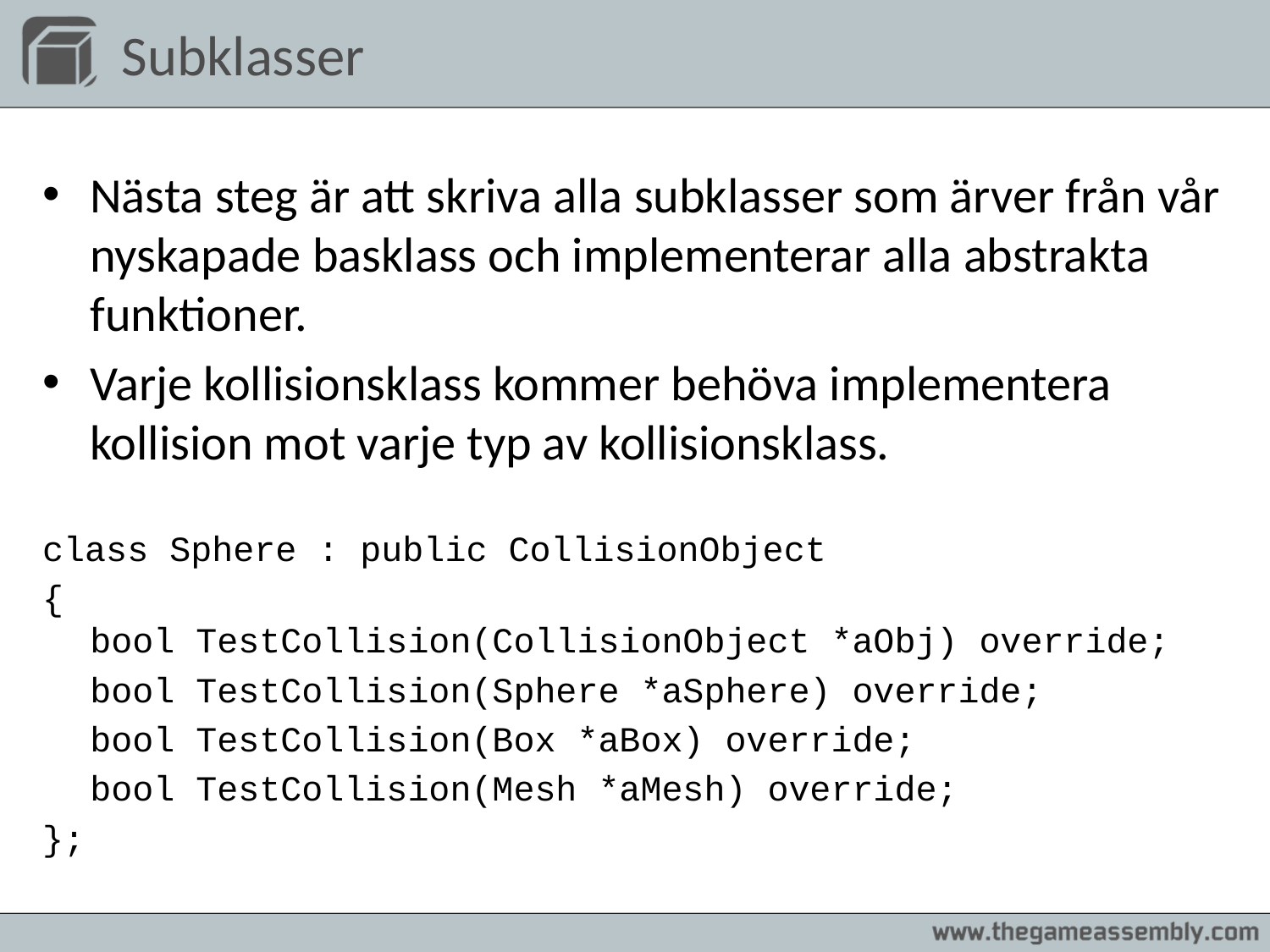

# Subklasser
Nästa steg är att skriva alla subklasser som ärver från vår nyskapade basklass och implementerar alla abstrakta funktioner.
Varje kollisionsklass kommer behöva implementera kollision mot varje typ av kollisionsklass.

class Sphere : public CollisionObject
{
bool TestCollision(CollisionObject *aObj) override;
	bool TestCollision(Sphere *aSphere) override;
	bool TestCollision(Box *aBox) override;
	bool TestCollision(Mesh *aMesh) override;
};